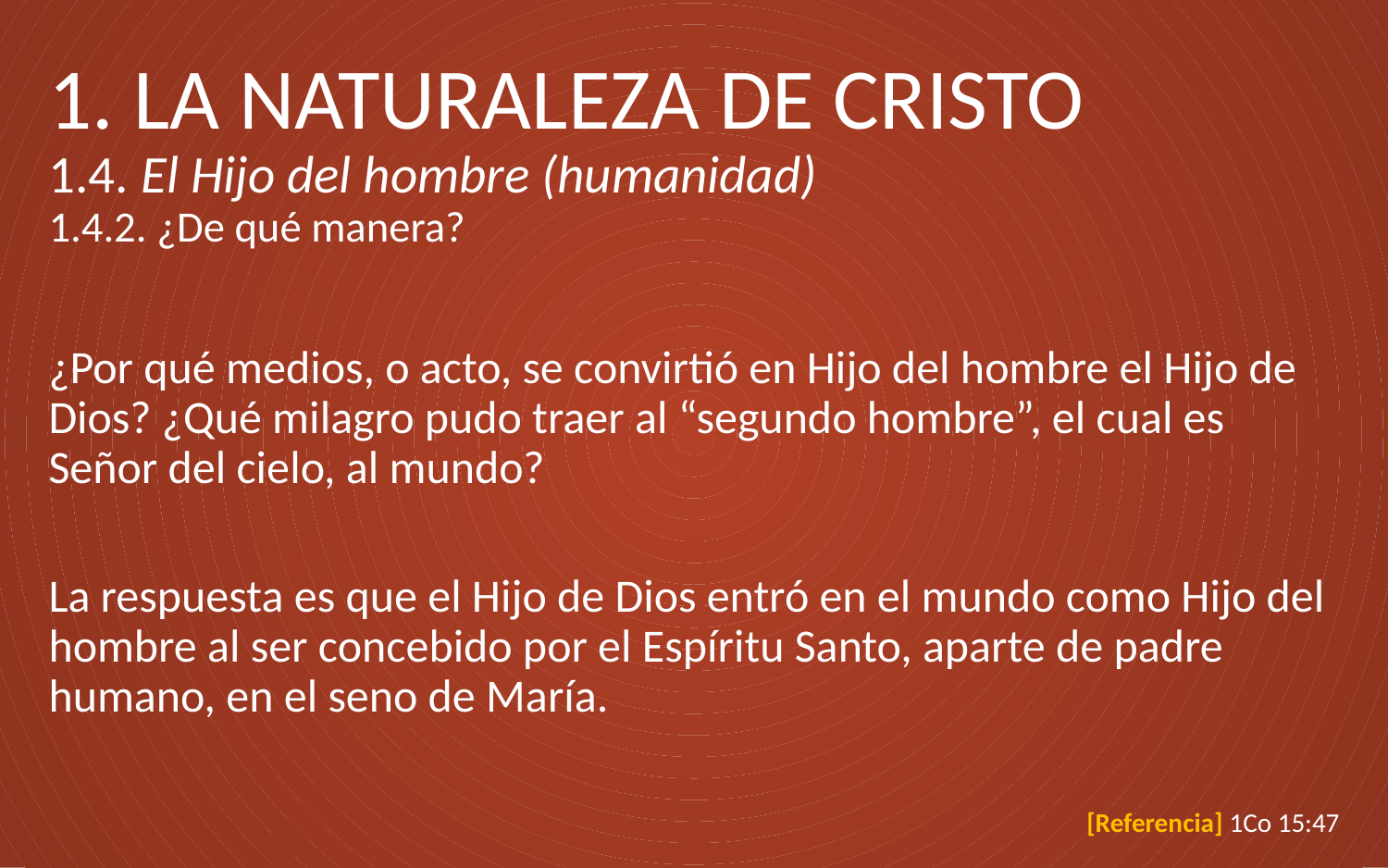

# 1. LA NATURALEZA DE CRISTO 1.4. El Hijo del hombre (humanidad) 1.4.2. ¿De qué manera?
¿Por qué medios, o acto, se convirtió en Hijo del hombre el Hijo de Dios? ¿Qué milagro pudo traer al “segundo hombre”, el cual es Señor del cielo, al mundo?

La respuesta es que el Hijo de Dios entró en el mundo como Hijo del hombre al ser concebido por el Espíritu Santo, aparte de padre humano, en el seno de María.
[Referencia] 1Co 15:47